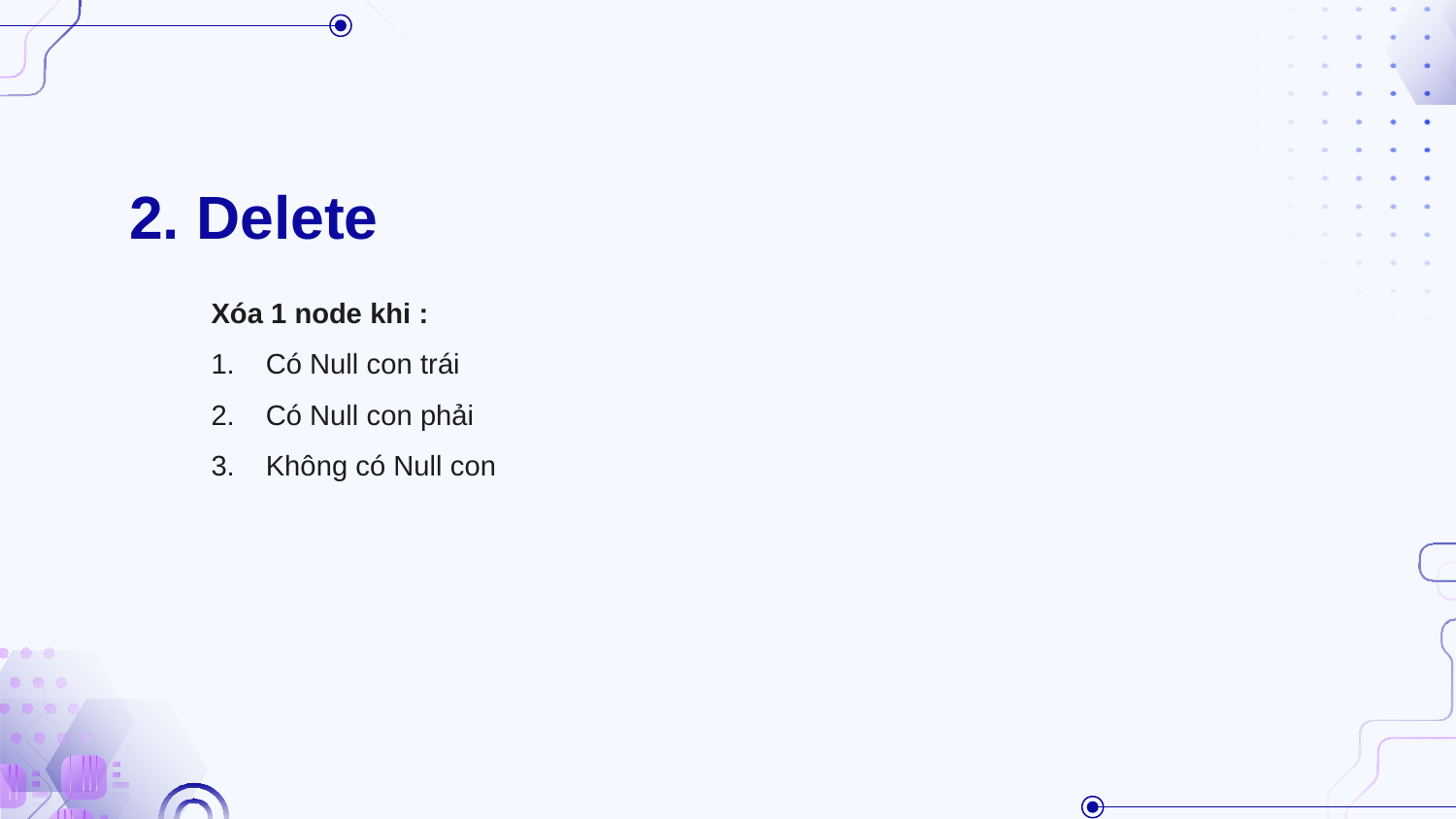

# 2. Delete
Xóa 1 node khi :
Có Null con trái
Có Null con phải
Không có Null con